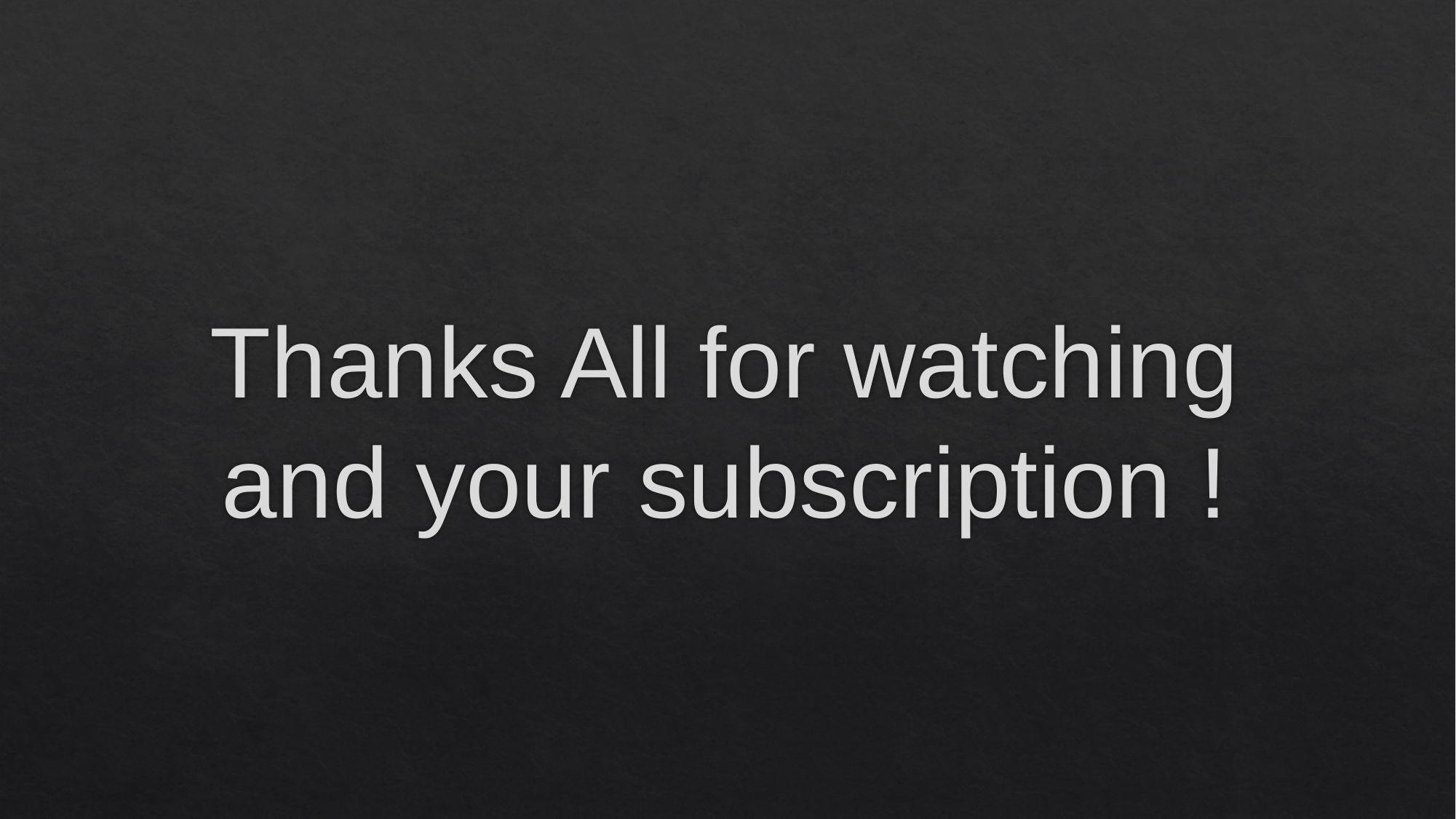

# Thanks All for watching and your subscription !